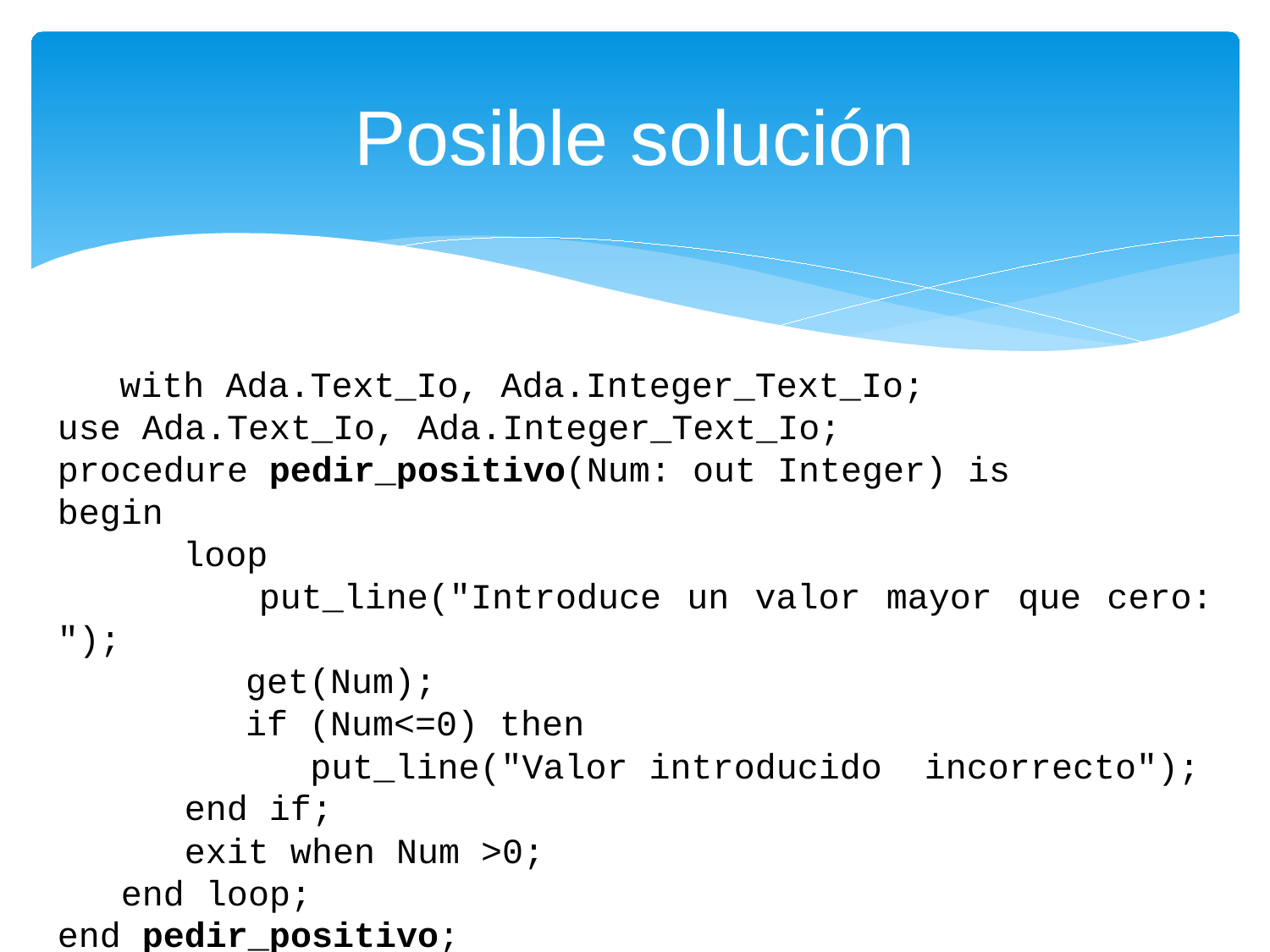

# Posible solución
	with Ada.Text_Io, Ada.Integer_Text_Io;
use Ada.Text_Io, Ada.Integer_Text_Io;
procedure pedir_positivo(Num: out Integer) is
begin
	   loop
		   put_line("Introduce un valor mayor que cero: ");
		   get(Num);
		   if (Num<=0) then
	         put_line("Valor introducido  incorrecto");
      end if;
      exit when Num >0;
   end loop;
end pedir_positivo;